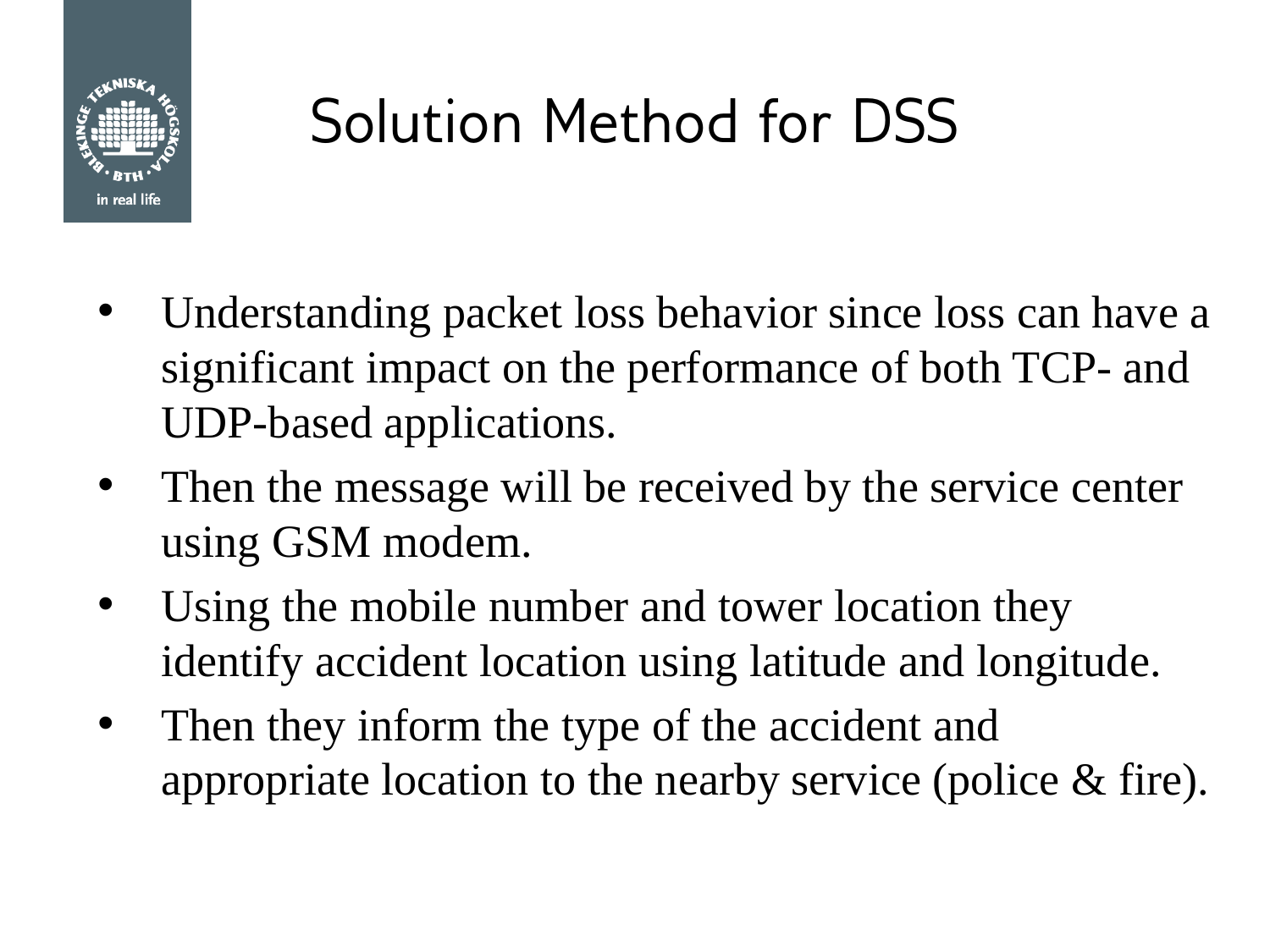

# Solution Method for DSS
Understanding packet loss behavior since loss can have a significant impact on the performance of both TCP- and UDP-based applications.
Then the message will be received by the service center using GSM modem.
Using the mobile number and tower location they identify accident location using latitude and longitude.
Then they inform the type of the accident and appropriate location to the nearby service (police & fire).